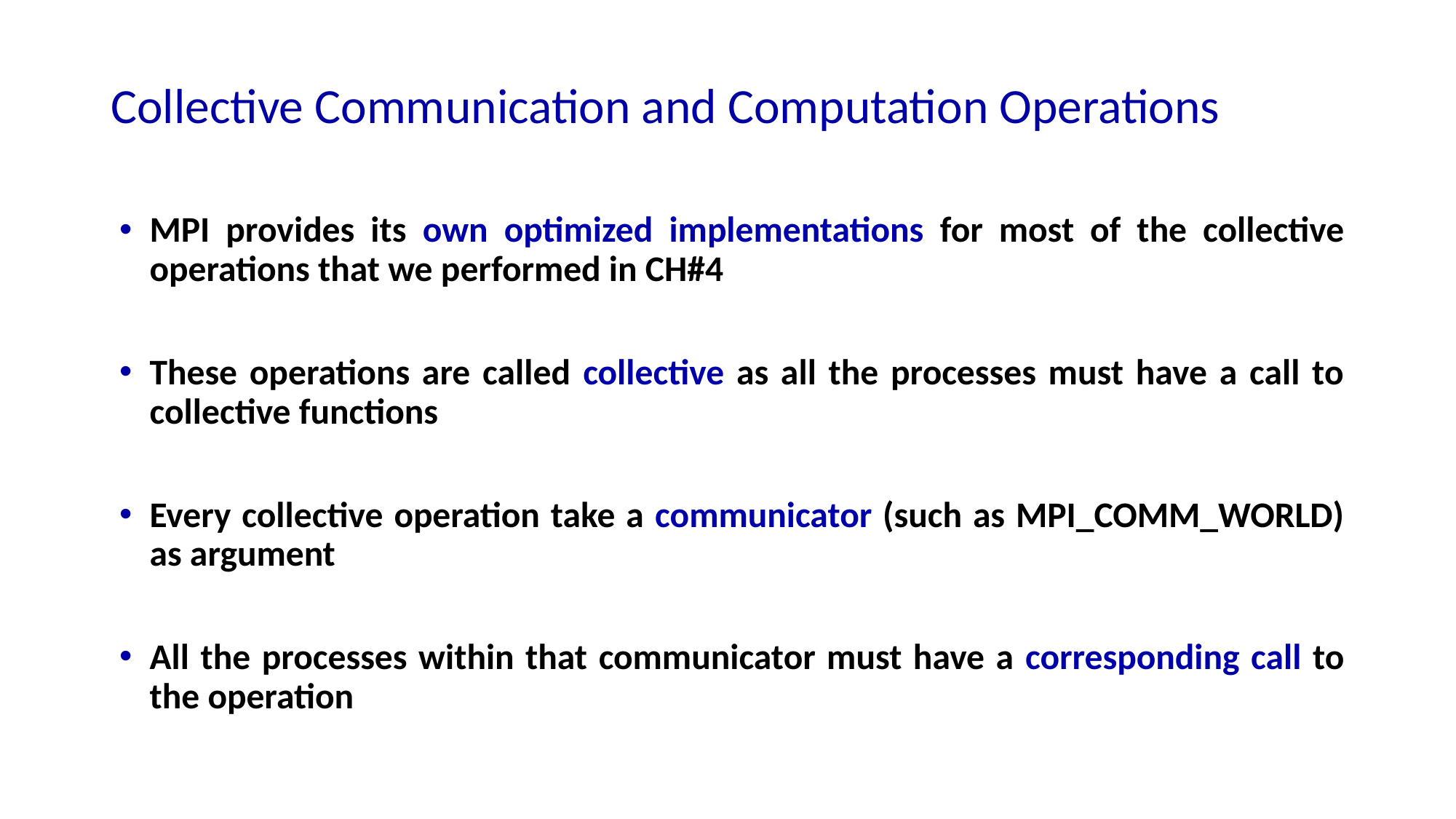

# Collective Communication and Computation Operations
MPI provides its own optimized implementations for most of the collective operations that we performed in CH#4

These operations are called collective as all the processes must have a call to collective functions

Every collective operation take a communicator (such as MPI_COMM_WORLD) as argument

All the processes within that communicator must have a corresponding call to the operation